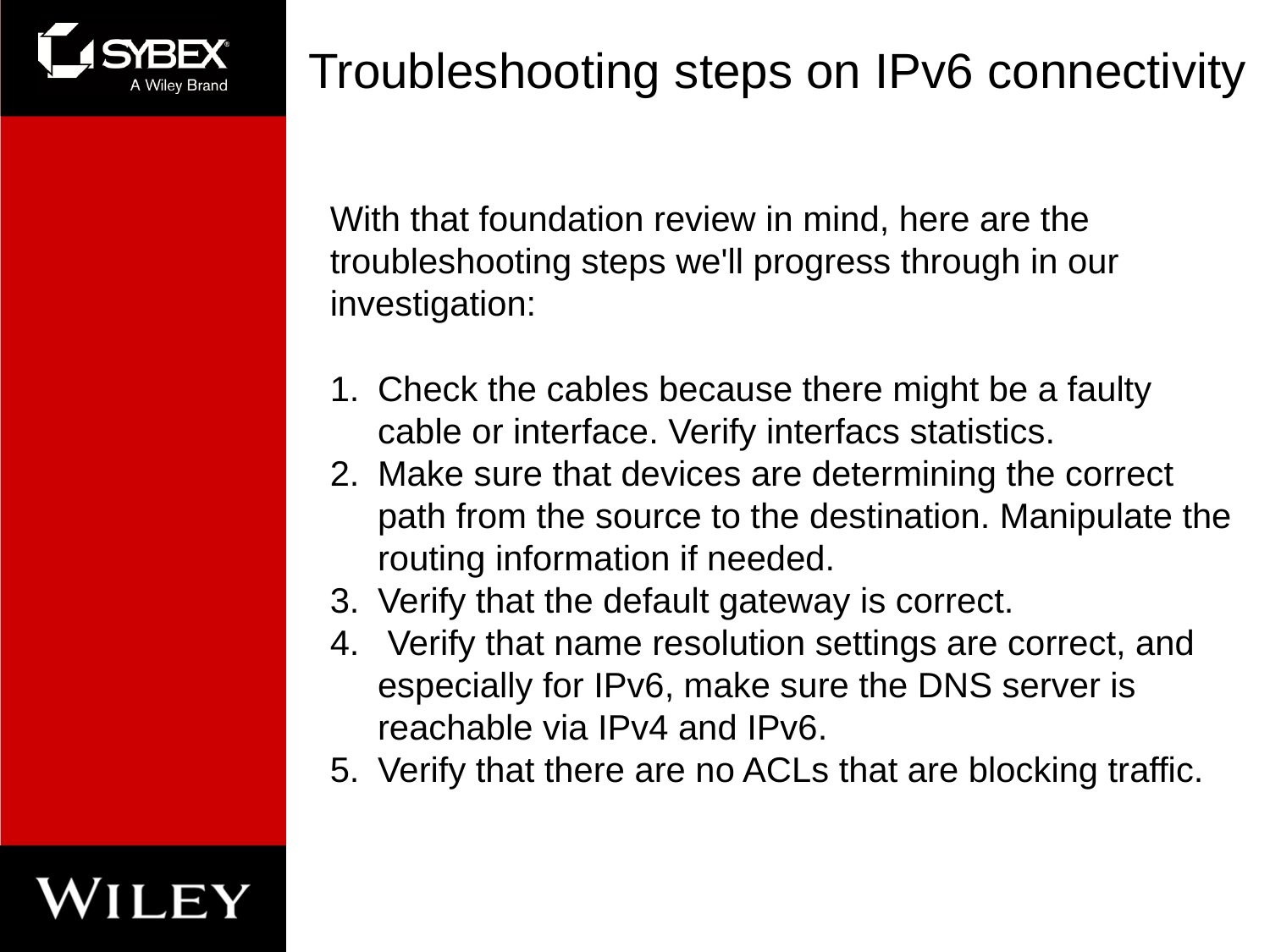

# Troubleshooting steps on IPv6 connectivity
With that foundation review in mind, here are the troubleshooting steps we'll progress through in our investigation:

Check the cables because there might be a faulty cable or interface. Verify interfacs statistics.
Make sure that devices are determining the correct path from the source to the destination. Manipulate the routing information if needed.
Verify that the default gateway is correct.
 Verify that name resolution settings are correct, and especially for IPv6, make sure the DNS server is reachable via IPv4 and IPv6.
Verify that there are no ACLs that are blocking traffic.